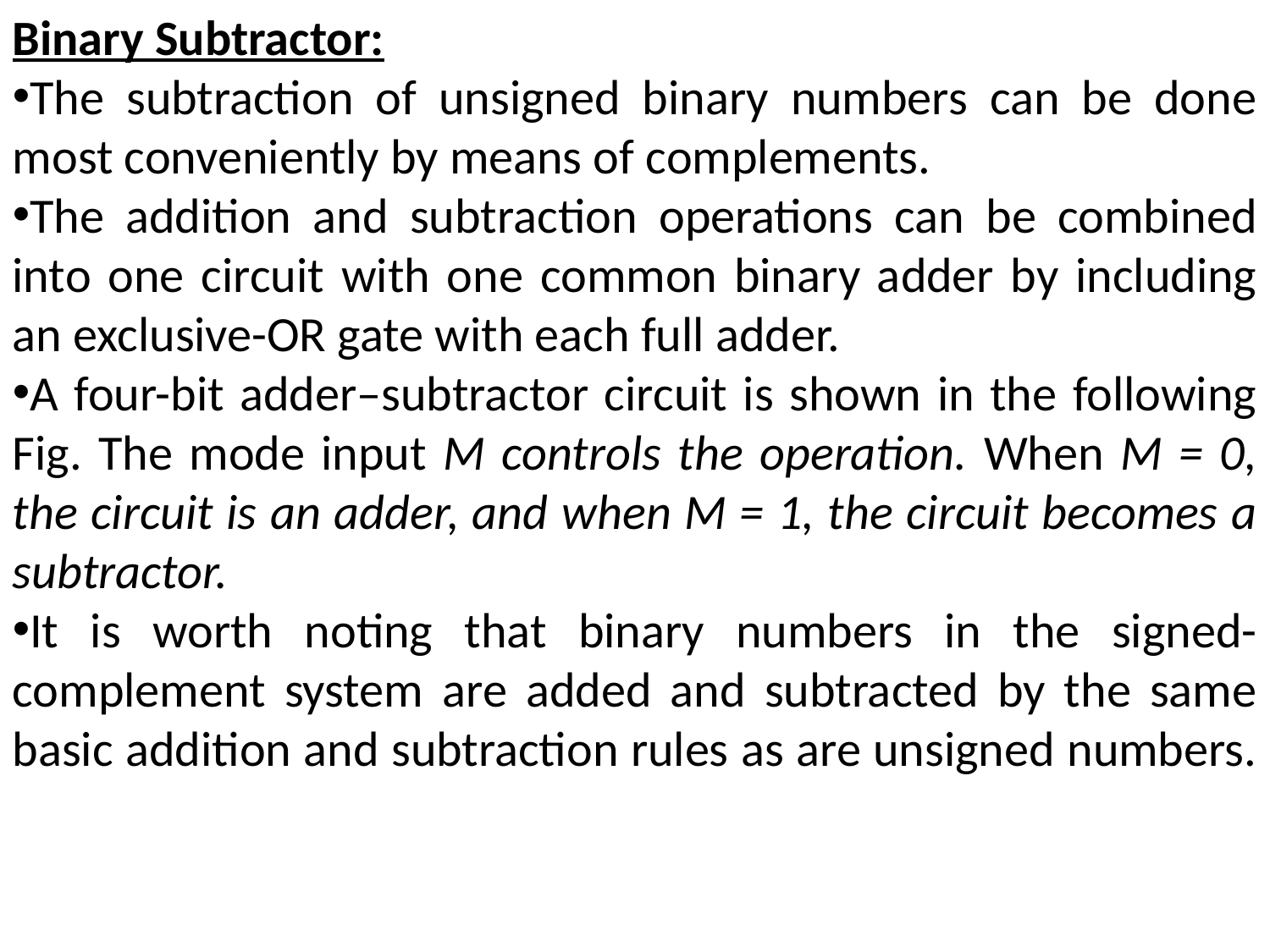

Binary Subtractor:
The subtraction of unsigned binary numbers can be done most conveniently by means of complements.
The addition and subtraction operations can be combined into one circuit with one common binary adder by including an exclusive-OR gate with each full adder.
A four-bit adder–subtractor circuit is shown in the following Fig. The mode input M controls the operation. When M = 0, the circuit is an adder, and when M = 1, the circuit becomes a subtractor.
It is worth noting that binary numbers in the signed-complement system are added and subtracted by the same basic addition and subtraction rules as are unsigned numbers.